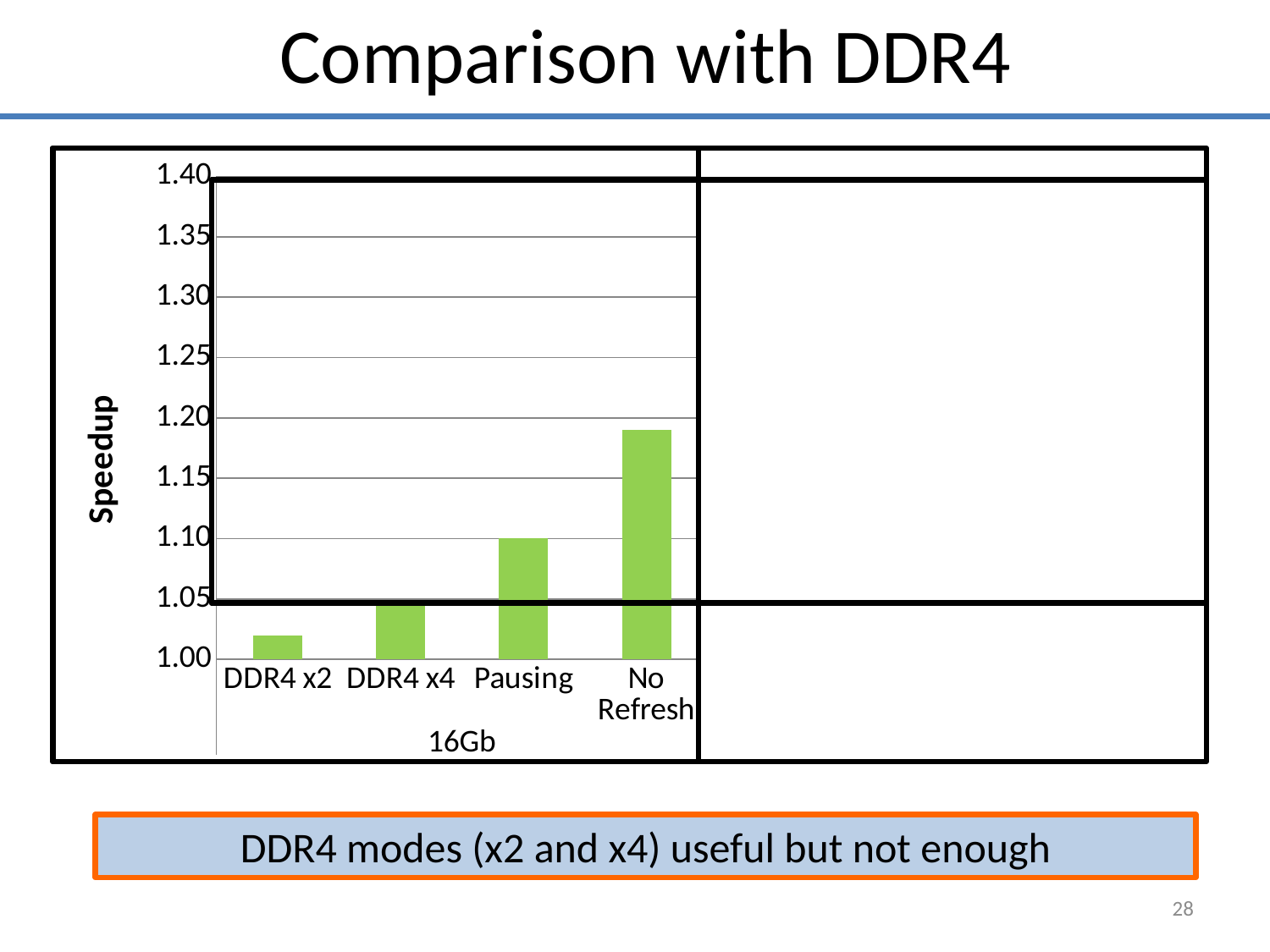

Comparison with DDR4

### Chart

| Category | GMEAN |
|---|---|
| DDR4 x2 | 1.02 |
| DDR4 x4 | 1.0449999999999995 |
| Pausing | 1.1 |
| No Refresh | 1.1900000000000006 |
| DDR4 x2 | 1.0349999999999995 |
| DDR4 x4 | 1.05 |
| Pausing | 1.2249999999999994 |
| No Refresh | 1.35 |

DDR4 modes (x2 and x4) useful but not enough
28